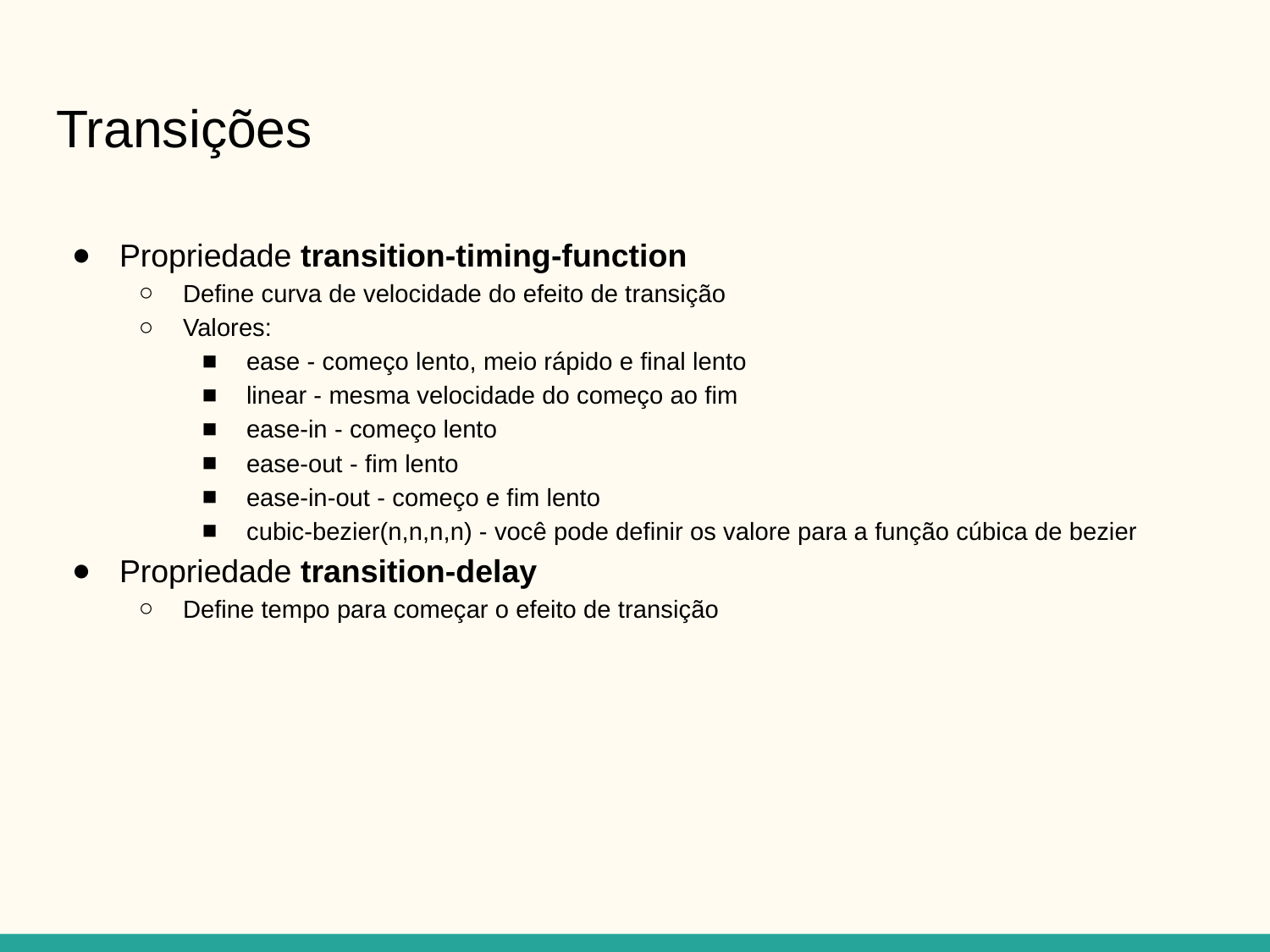

# Transições
Propriedade transition-timing-function
Define curva de velocidade do efeito de transição
Valores:
ease - começo lento, meio rápido e final lento
linear - mesma velocidade do começo ao fim
ease-in - começo lento
ease-out - fim lento
ease-in-out - começo e fim lento
cubic-bezier(n,n,n,n) - você pode definir os valore para a função cúbica de bezier
Propriedade transition-delay
Define tempo para começar o efeito de transição